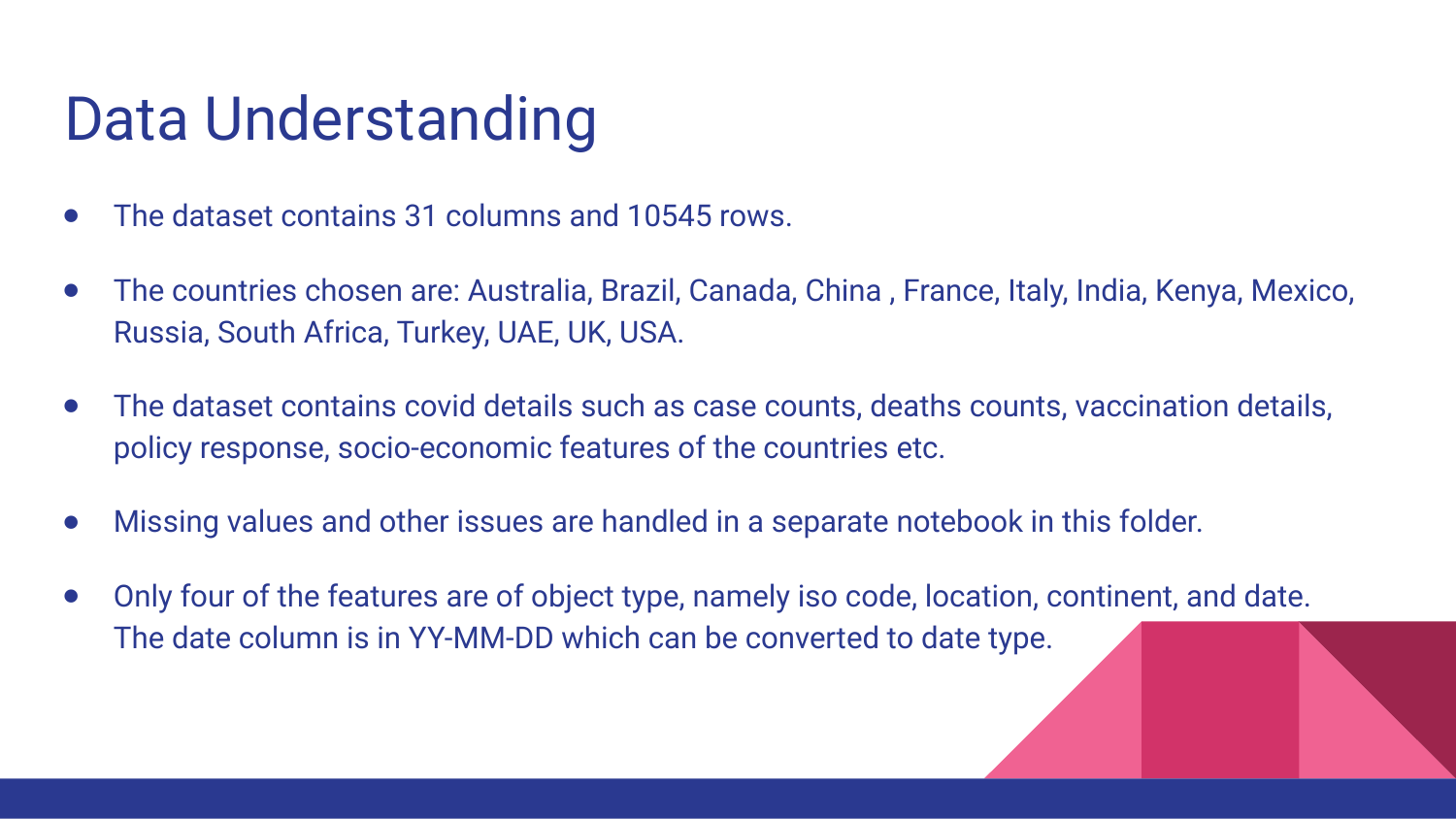

# Data Understanding
The dataset contains 31 columns and 10545 rows.
The countries chosen are: Australia, Brazil, Canada, China , France, Italy, India, Kenya, Mexico, Russia, South Africa, Turkey, UAE, UK, USA.
The dataset contains covid details such as case counts, deaths counts, vaccination details, policy response, socio-economic features of the countries etc.
Missing values and other issues are handled in a separate notebook in this folder.
Only four of the features are of object type, namely iso code, location, continent, and date. The date column is in YY-MM-DD which can be converted to date type.